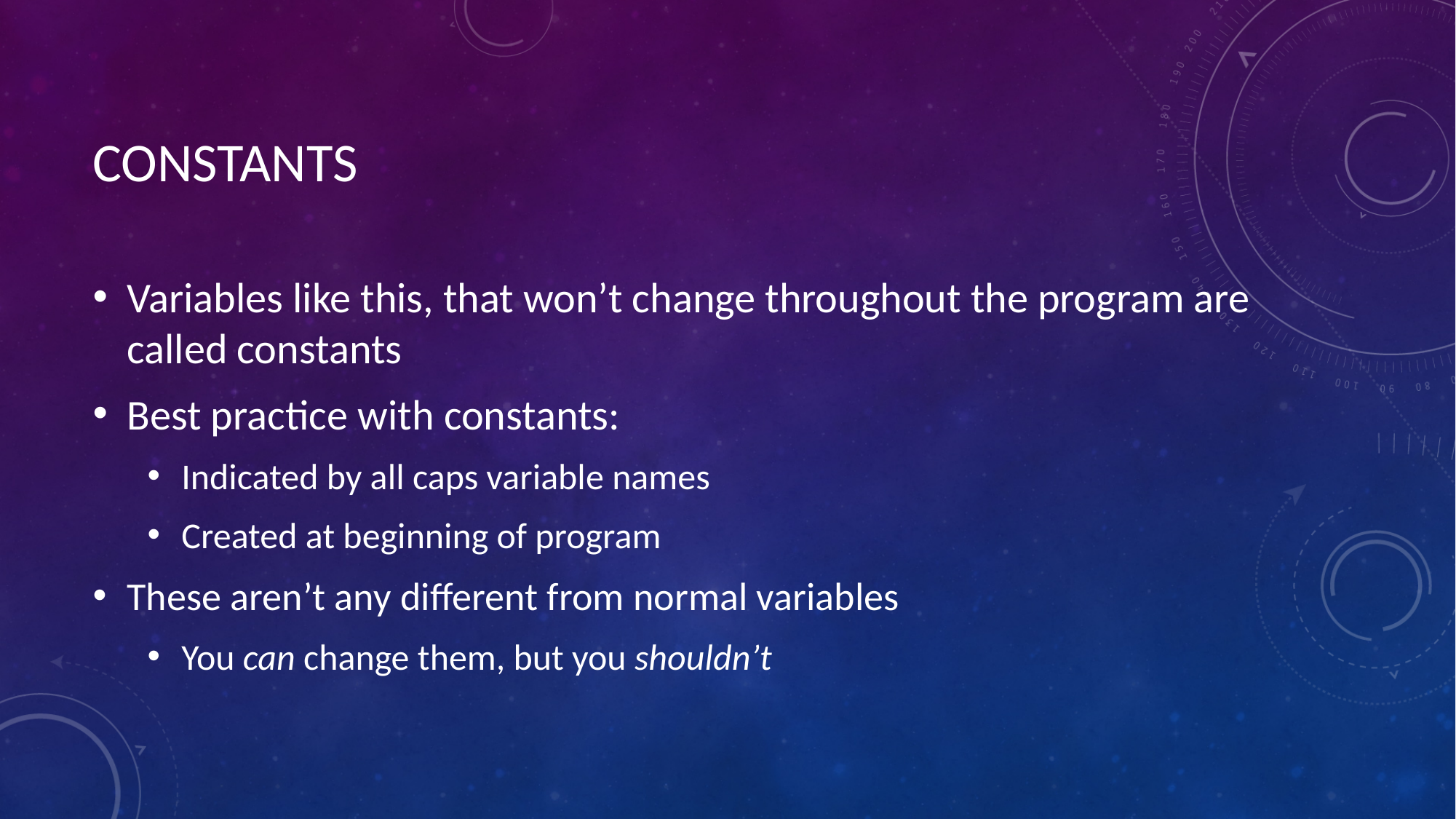

# Constants
Variables like this, that won’t change throughout the program are called constants
Best practice with constants:
Indicated by all caps variable names
Created at beginning of program
These aren’t any different from normal variables
You can change them, but you shouldn’t